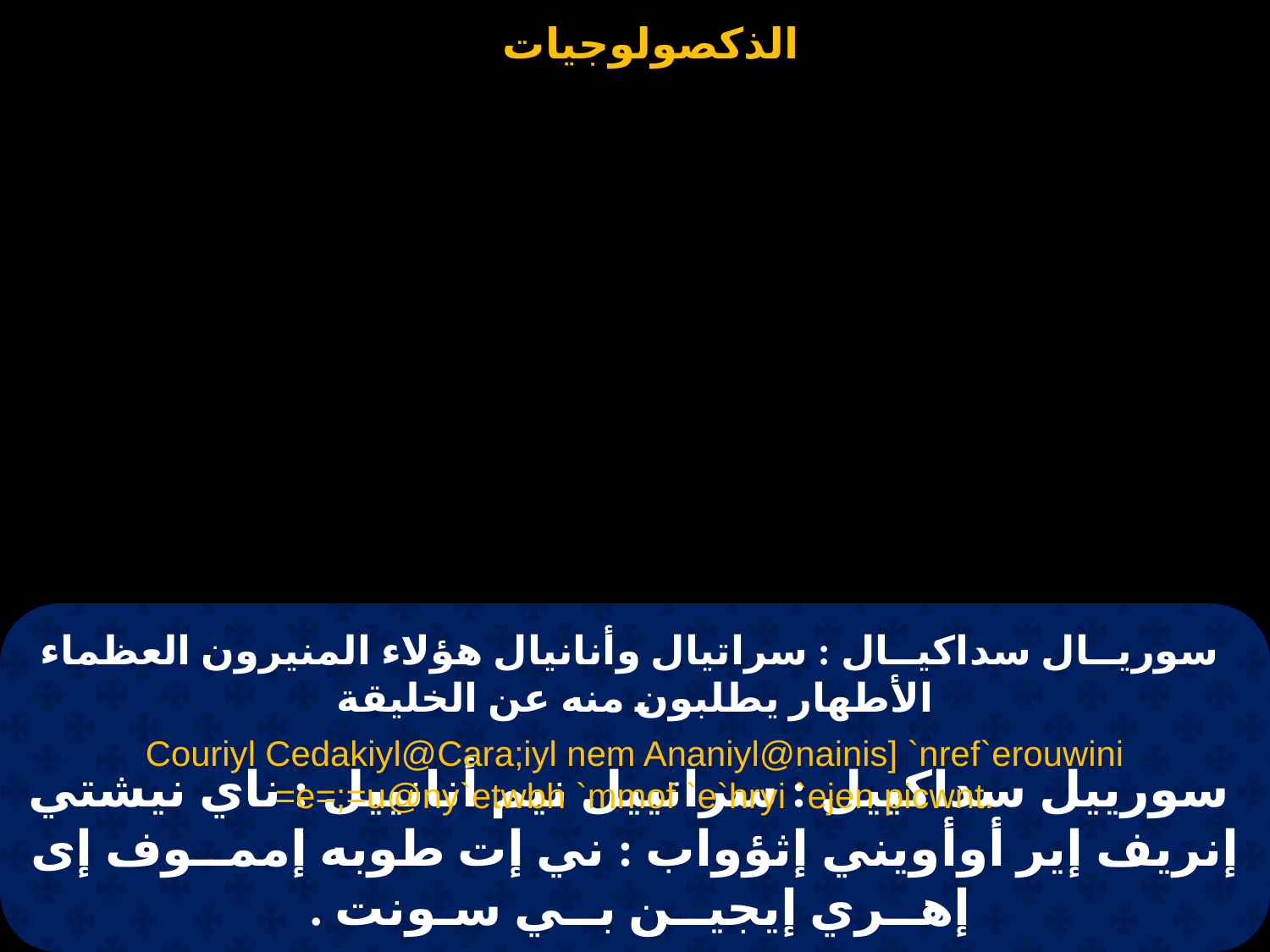

# سوريــال سداكيــال : سراتيال وأنانيال هؤلاء المنيرون العظماء الأطهار يطلبون منه عن الخليقة
Couriyl Cedakiyl@Cara;iyl nem Ananiyl@nainis] `nref`erouwini =e=;=u@ny`etwbh `mmof `e`hryi `ejen picwnt.
 سورييل سداكييل : سراتييل نيم أنانييل : ناي نيشتي إنريف إير أوأويني إثؤواب : ني إت طوبه إممــوف إى إهــري إيجيــن بــي سـونت .